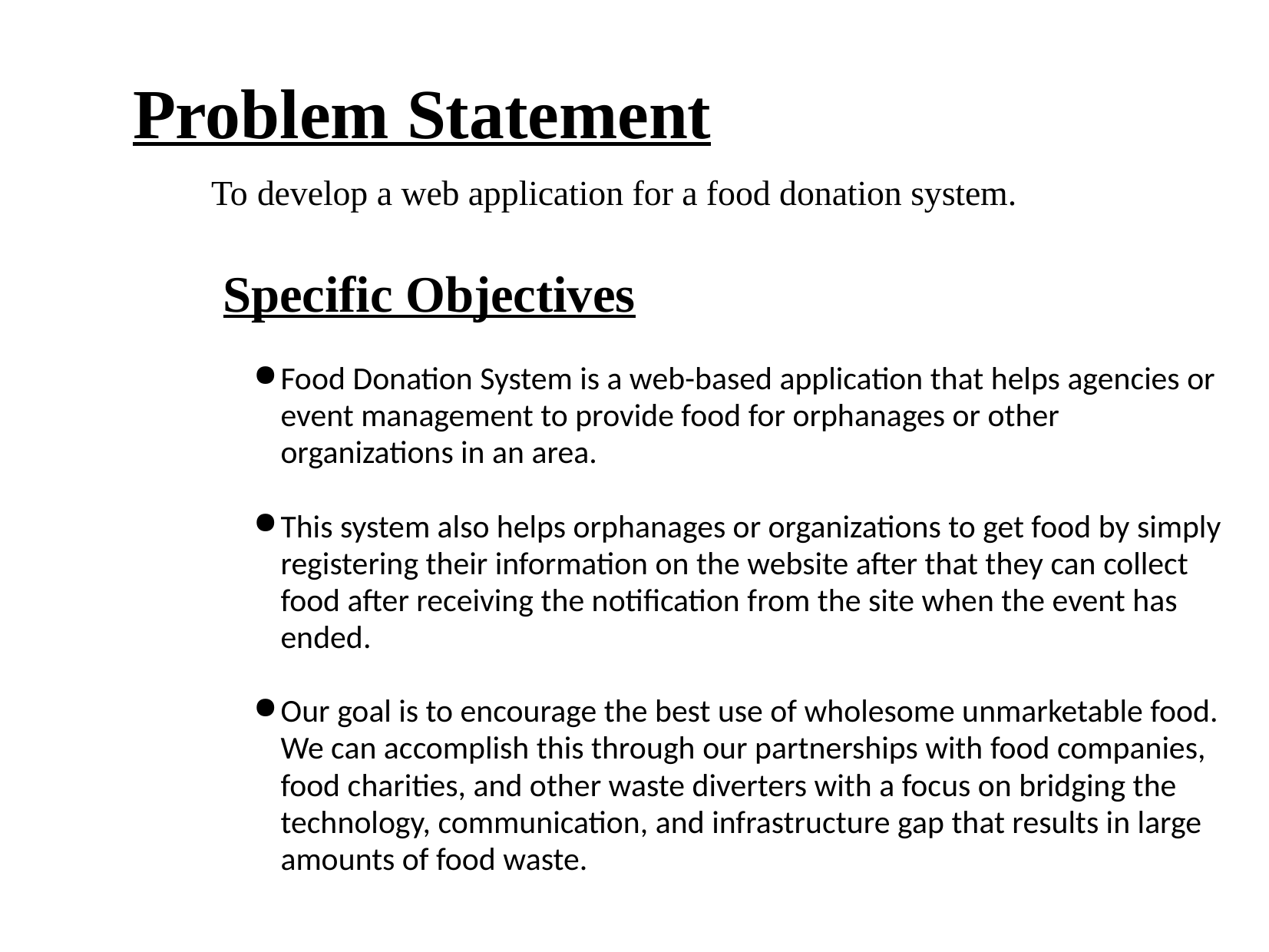

# Problem Statement
To develop a web application for a food donation system.
Specific Objectives

Food Donation System is a web-based application that helps agencies or event management to provide food for orphanages or other organizations in an area.

This system also helps orphanages or organizations to get food by simply registering their information on the website after that they can collect food after receiving the notification from the site when the event has ended.

Our goal is to encourage the best use of wholesome unmarketable food. We can accomplish this through our partnerships with food companies, food charities, and other waste diverters with a focus on bridging the technology, communication, and infrastructure gap that results in large amounts of food waste.